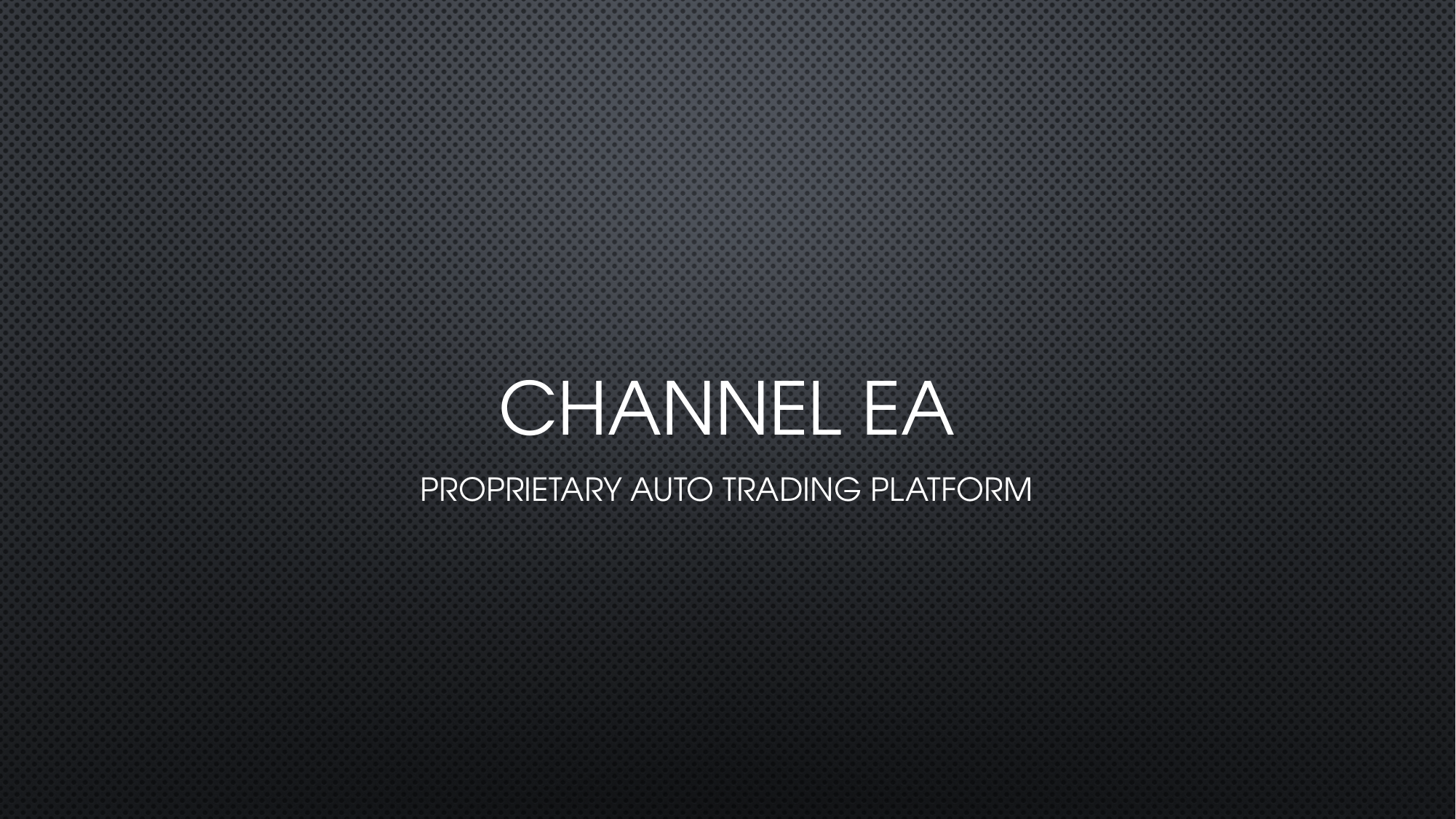

# CHANNEL ea
PROPRIETARY AUTO TRADING PLATFORM